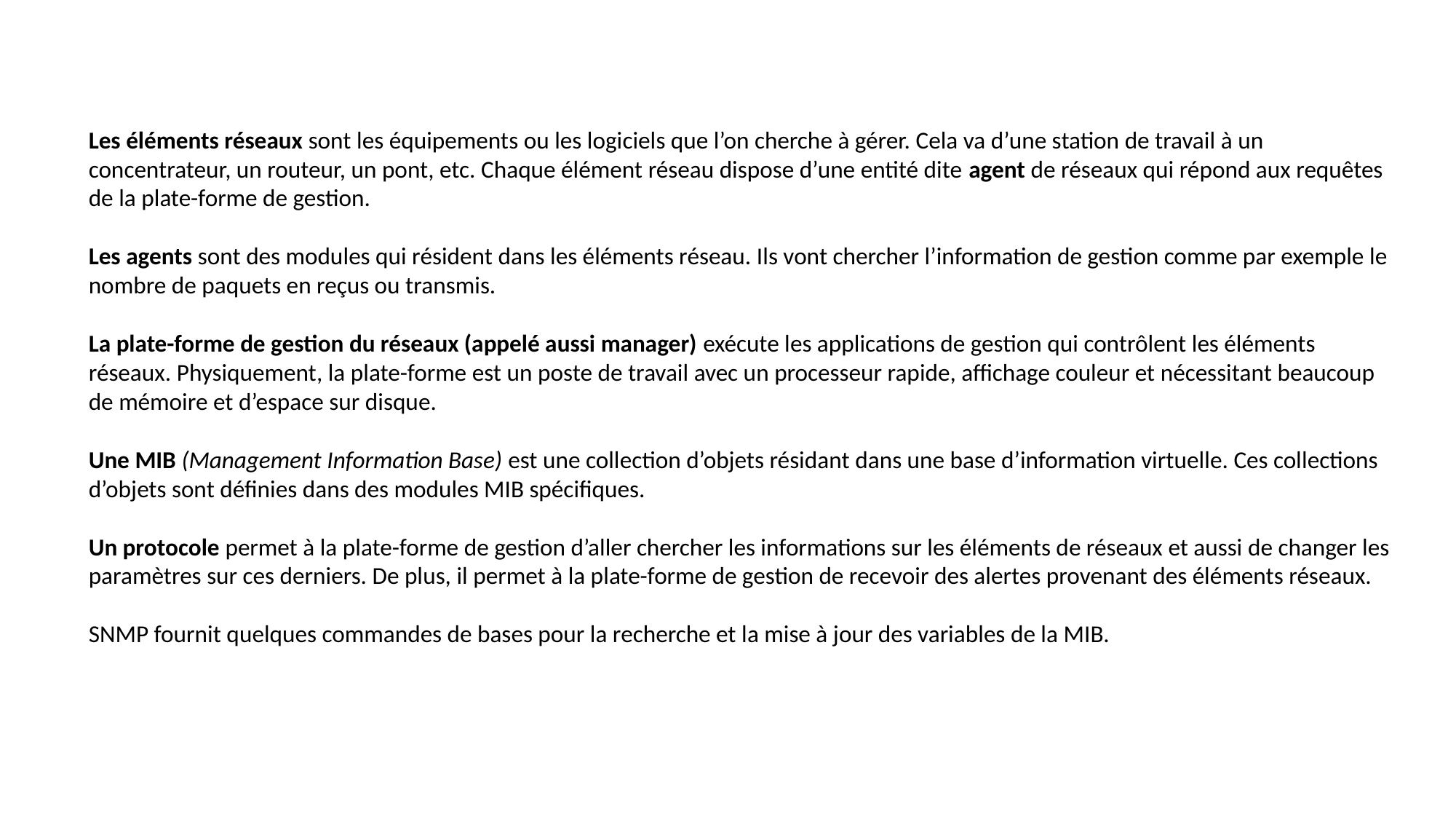

Les éléments réseaux sont les équipements ou les logiciels que l’on cherche à gérer. Cela va d’une station de travail à un concentrateur, un routeur, un pont, etc. Chaque élément réseau dispose d’une entité dite agent de réseaux qui répond aux requêtes de la plate-forme de gestion.

Les agents sont des modules qui résident dans les éléments réseau. Ils vont chercher l’information de gestion comme par exemple le nombre de paquets en reçus ou transmis.

La plate-forme de gestion du réseaux (appelé aussi manager) exécute les applications de gestion qui contrôlent les éléments réseaux. Physiquement, la plate-forme est un poste de travail avec un processeur rapide, affichage couleur et nécessitant beaucoup de mémoire et d’espace sur disque.

Une MIB (Management Information Base) est une collection d’objets résidant dans une base d’information virtuelle. Ces collections d’objets sont définies dans des modules MIB spécifiques.

Un protocole permet à la plate-forme de gestion d’aller chercher les informations sur les éléments de réseaux et aussi de changer les paramètres sur ces derniers. De plus, il permet à la plate-forme de gestion de recevoir des alertes provenant des éléments réseaux.

SNMP fournit quelques commandes de bases pour la recherche et la mise à jour des variables de la MIB.